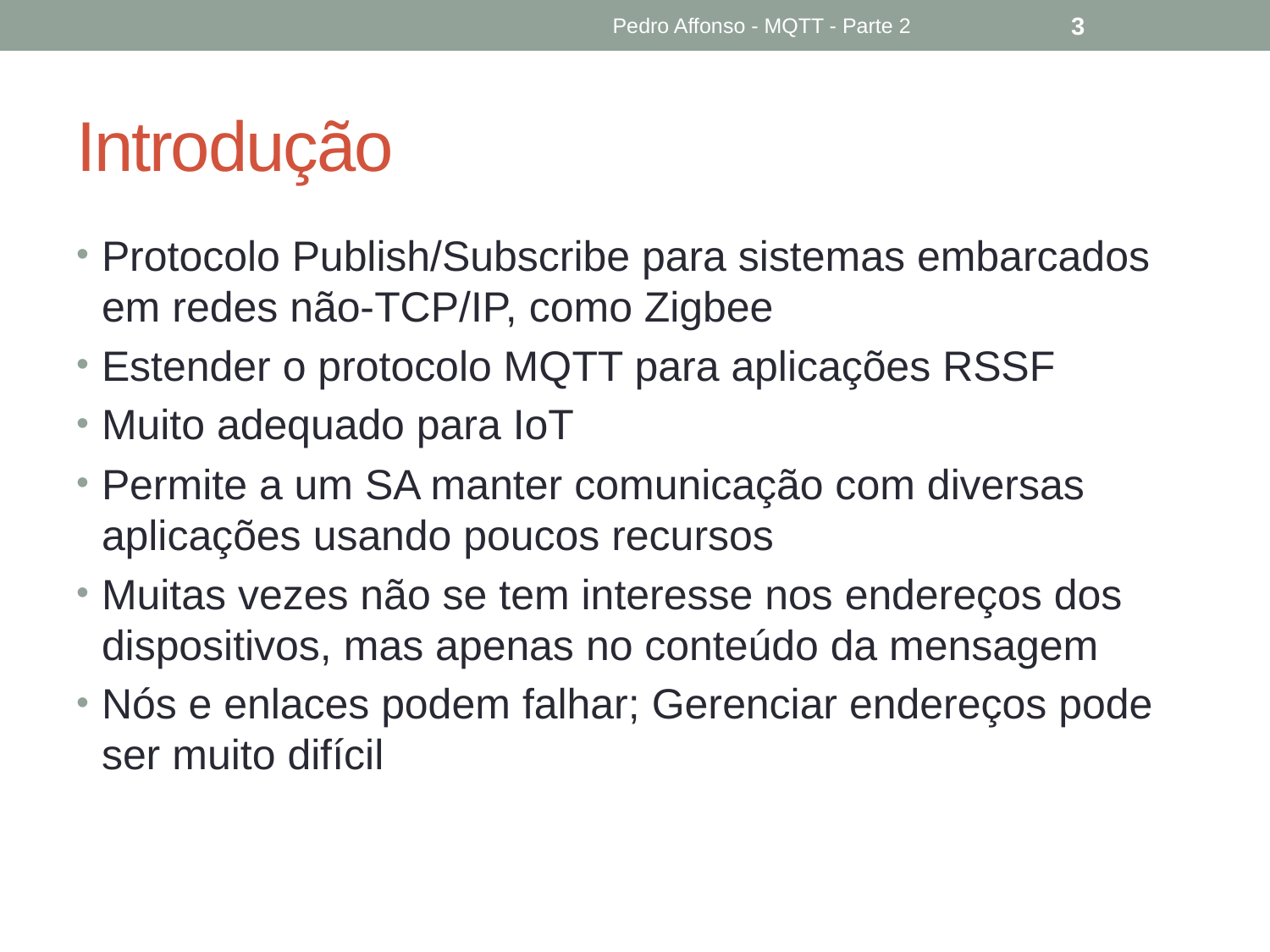

Pedro Affonso - MQTT - Parte 2
3
# Introdução
Protocolo Publish/Subscribe para sistemas embarcados em redes não-TCP/IP, como Zigbee
Estender o protocolo MQTT para aplicações RSSF
Muito adequado para IoT
Permite a um SA manter comunicação com diversas aplicações usando poucos recursos
Muitas vezes não se tem interesse nos endereços dos dispositivos, mas apenas no conteúdo da mensagem
Nós e enlaces podem falhar; Gerenciar endereços pode ser muito difícil